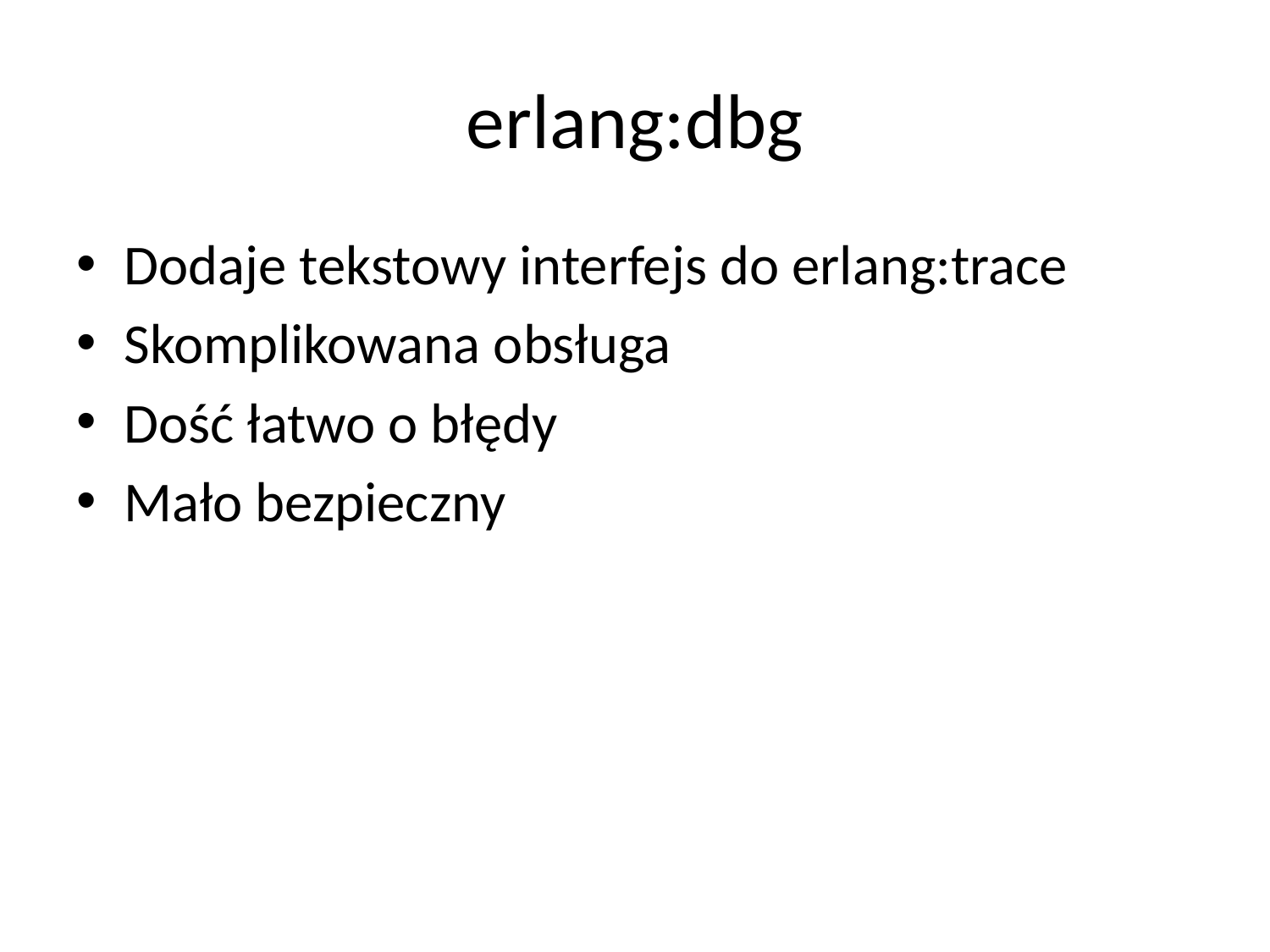

# erlang:dbg
Dodaje tekstowy interfejs do erlang:trace
Skomplikowana obsługa
Dość łatwo o błędy
Mało bezpieczny